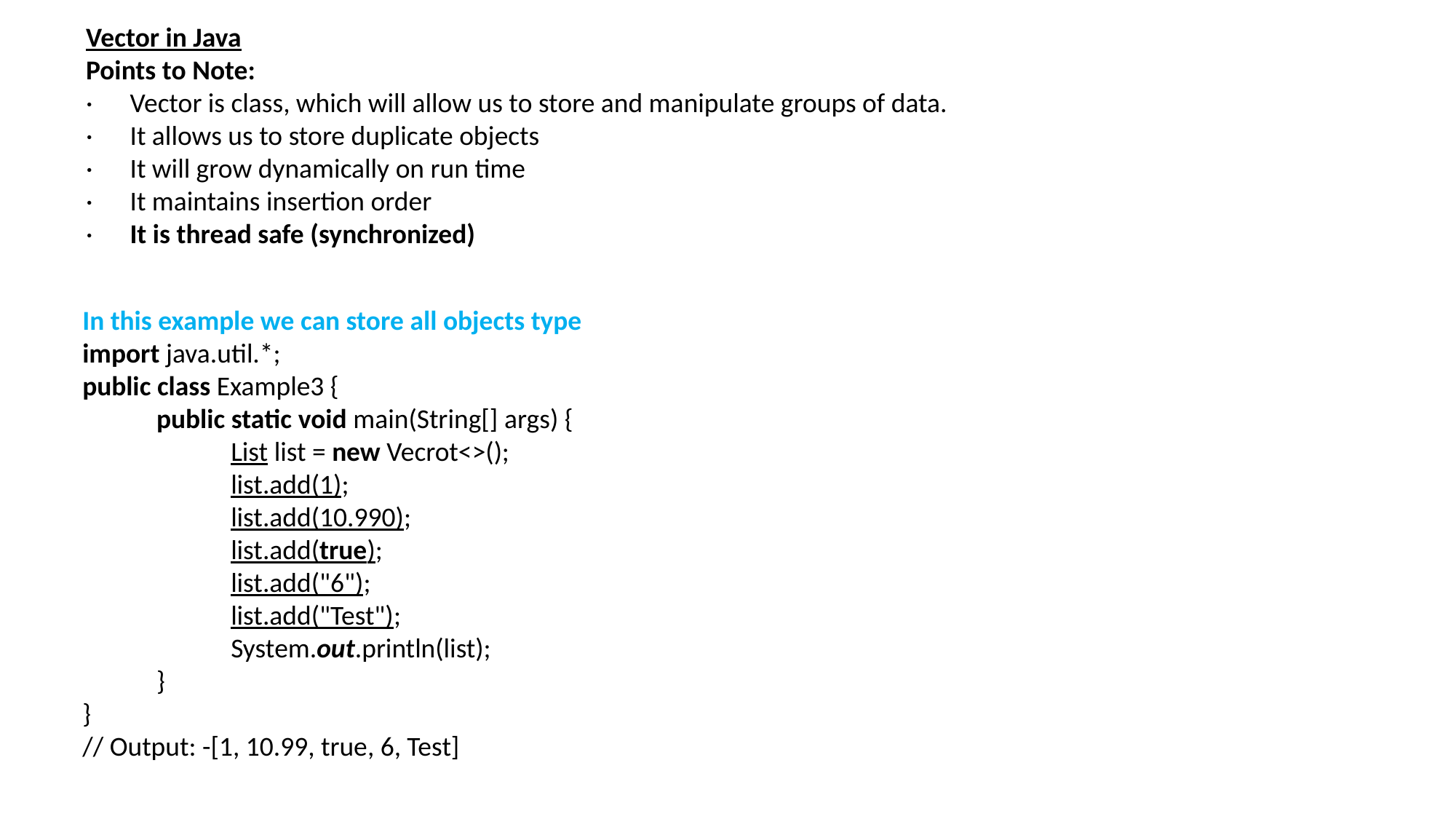

Vector in Java
Points to Note:
·      Vector is class, which will allow us to store and manipulate groups of data.
·      It allows us to store duplicate objects
·      It will grow dynamically on run time
·      It maintains insertion order
·      It is thread safe (synchronized)

In this example we can store all objects type
import java.util.*;
public class Example3 {
            public static void main(String[] args) {
                        List list = new Vecrot<>();
                        list.add(1);
                        list.add(10.990);
                        list.add(true);
                        list.add("6");
                        list.add("Test");
                        System.out.println(list);
            }
}
// Output: -[1, 10.99, true, 6, Test]